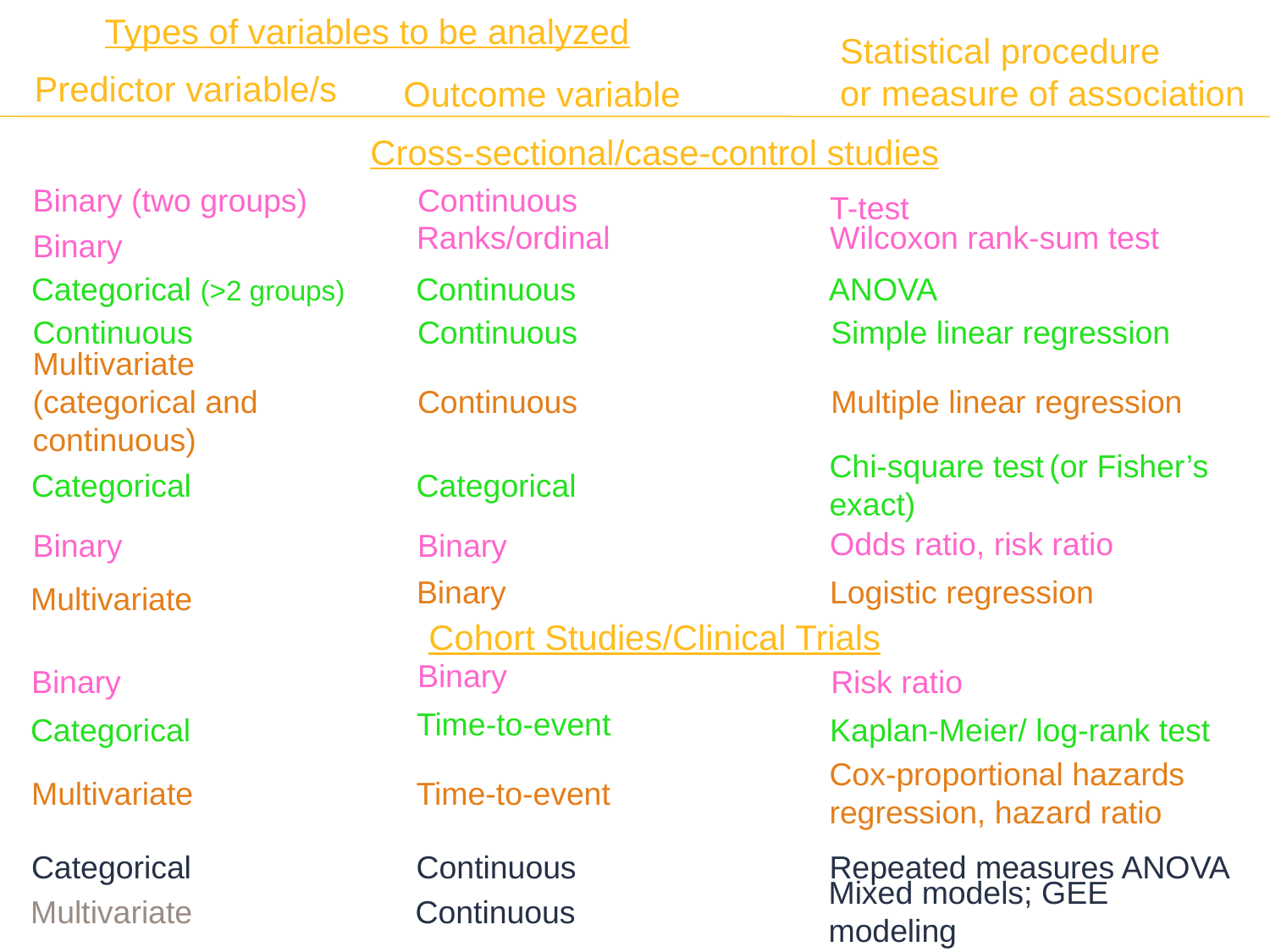

Types of variables to be analyzed

Statistical procedure
or measure of association

Outcome variable

Predictor variable/s

Cross-sectional/case-control studies

T-test

Binary (two groups)

Continuous

Binary

Ranks/ordinal

Wilcoxon rank-sum test

Categorical (>2 groups)

Continuous

ANOVA

Continuous

Continuous

Simple linear regression

Multivariate
(categorical and continuous)

Continuous

Multiple linear regression

Categorical

Categorical

Chi-square test (or Fisher’s exact)

Odds ratio, risk ratio

Binary

Binary

Cohort Studies/Clinical Trials

Multivariate

Binary

Logistic regression

Binary

Binary

Risk ratio

Categorical

Time-to-event

Kaplan-Meier/ log-rank test

Multivariate

Time-to-event

Cox-proportional hazards regression, hazard ratio

Categorical

Continuous

Repeated measures ANOVA

Multivariate

Continuous

Mixed models; GEE modeling